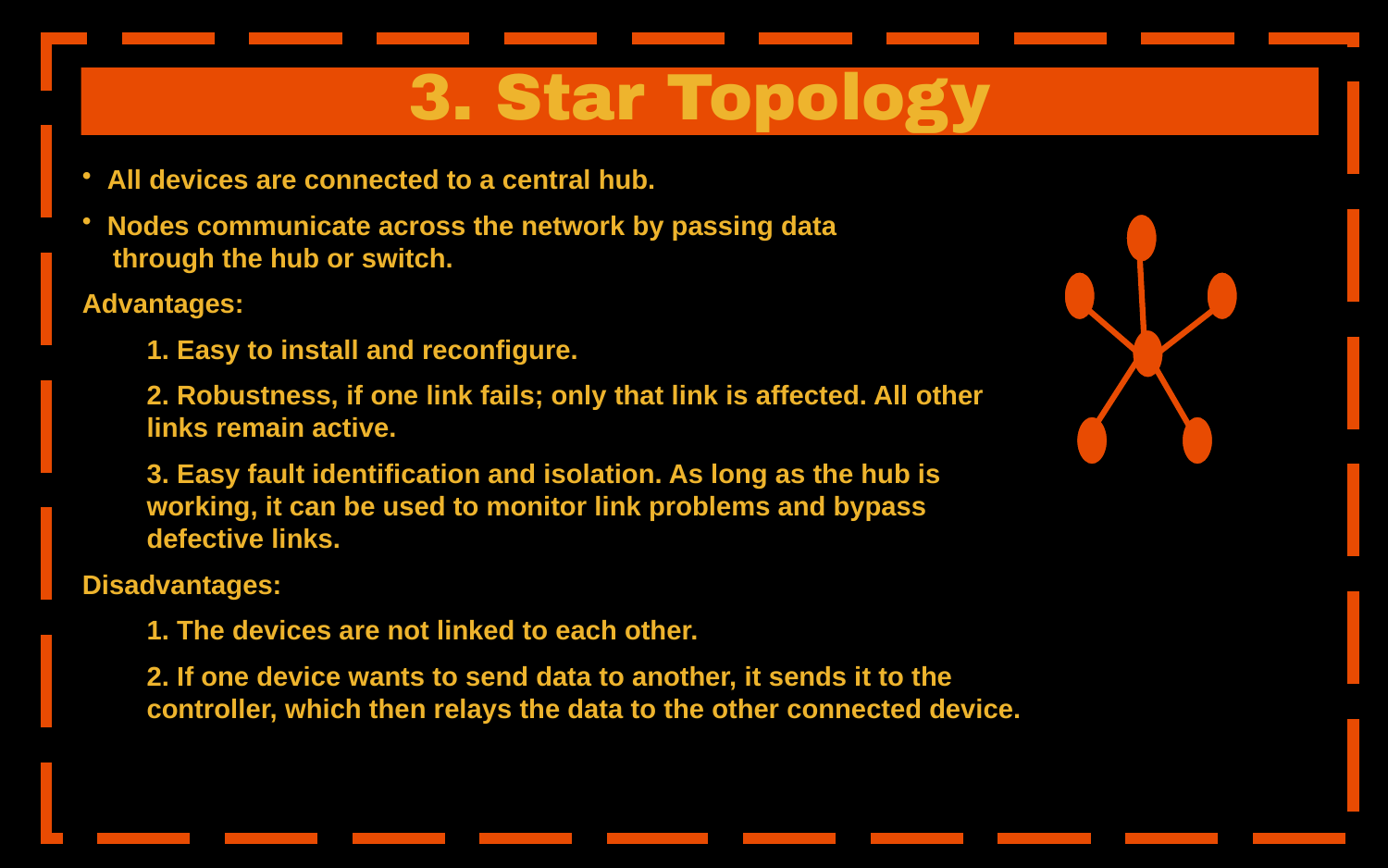

# 3. Star Topology
  All devices are connected to a central hub.
  Nodes communicate across the network by passing data
    through the hub or switch.
Advantages:
1. Easy to install and reconfigure.
2. Robustness, if one link fails; only that link is affected. All other links remain active.
3. Easy fault identification and isolation. As long as the hub is working, it can be used to monitor link problems and bypass defective links.
Disadvantages:
1. The devices are not linked to each other.
2. If one device wants to send data to another, it sends it to the controller, which then relays the data to the other connected device.